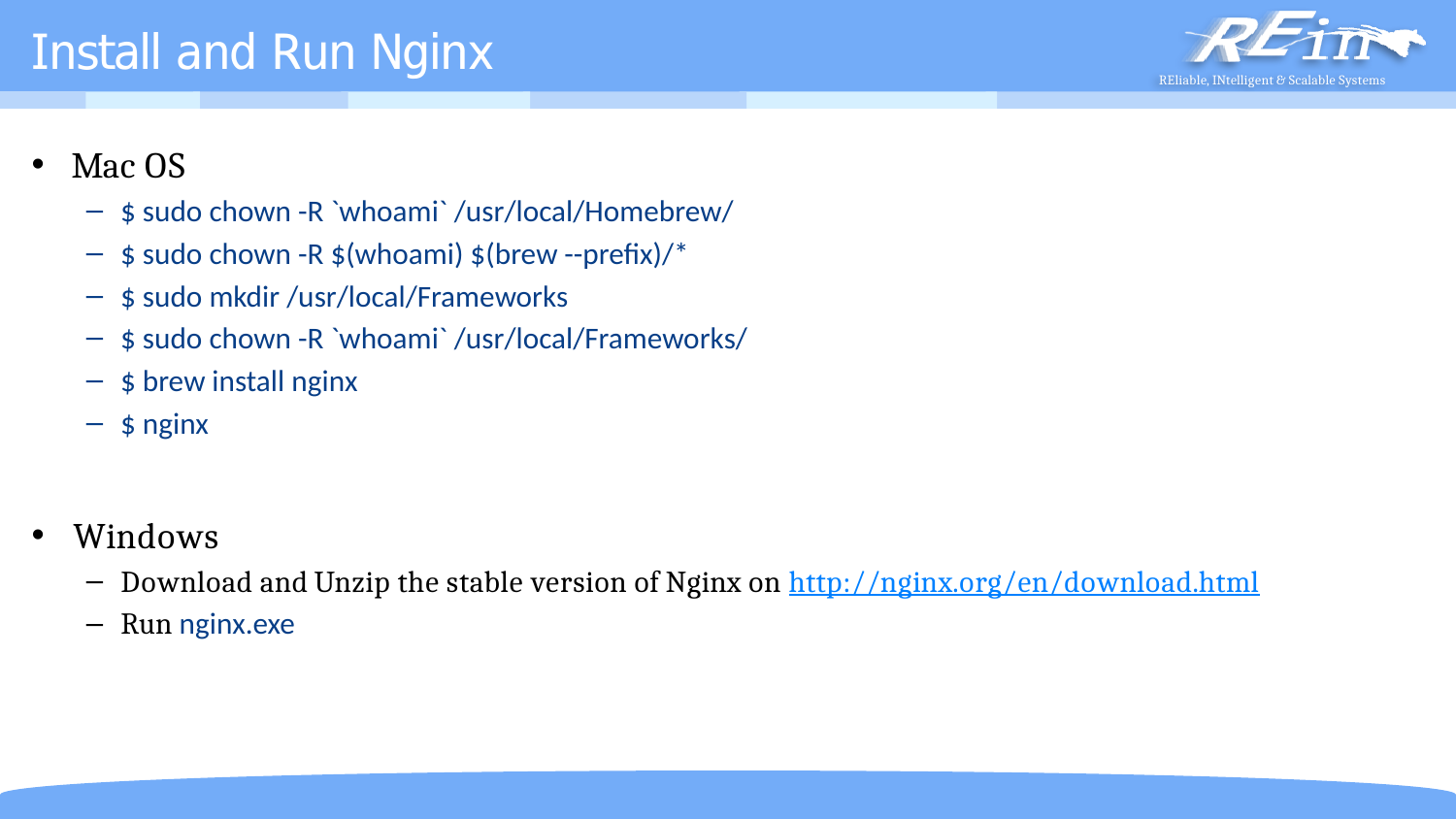

# Install and Run Nginx
Mac OS
$ sudo chown -R `whoami` /usr/local/Homebrew/
$ sudo chown -R $(whoami) $(brew --prefix)/*
$ sudo mkdir /usr/local/Frameworks
$ sudo chown -R `whoami` /usr/local/Frameworks/
$ brew install nginx
$ nginx

Windows
Download and Unzip the stable version of Nginx on http://nginx.org/en/download.html
Run nginx.exe
20